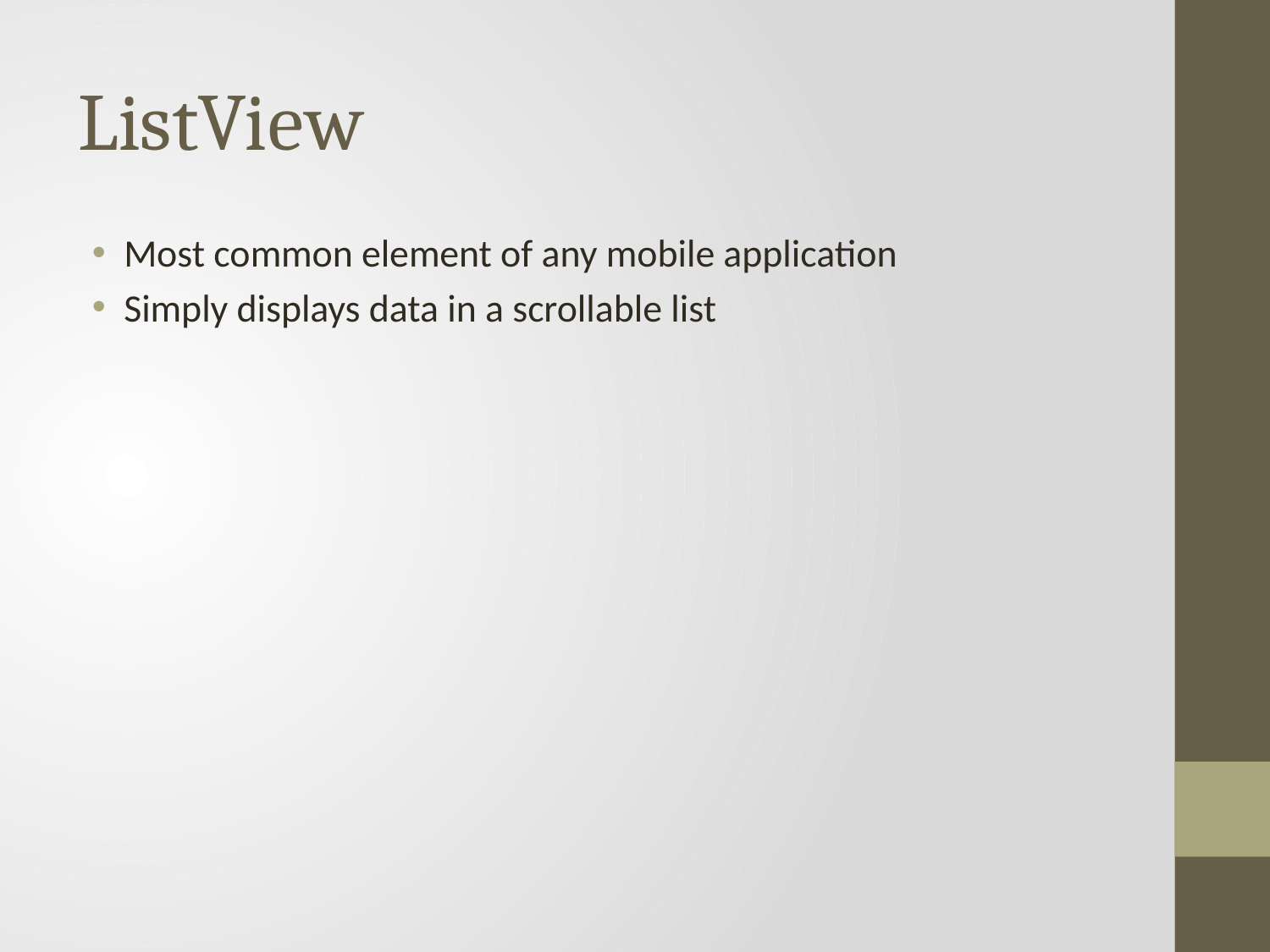

# ListView
Most common element of any mobile application
Simply displays data in a scrollable list